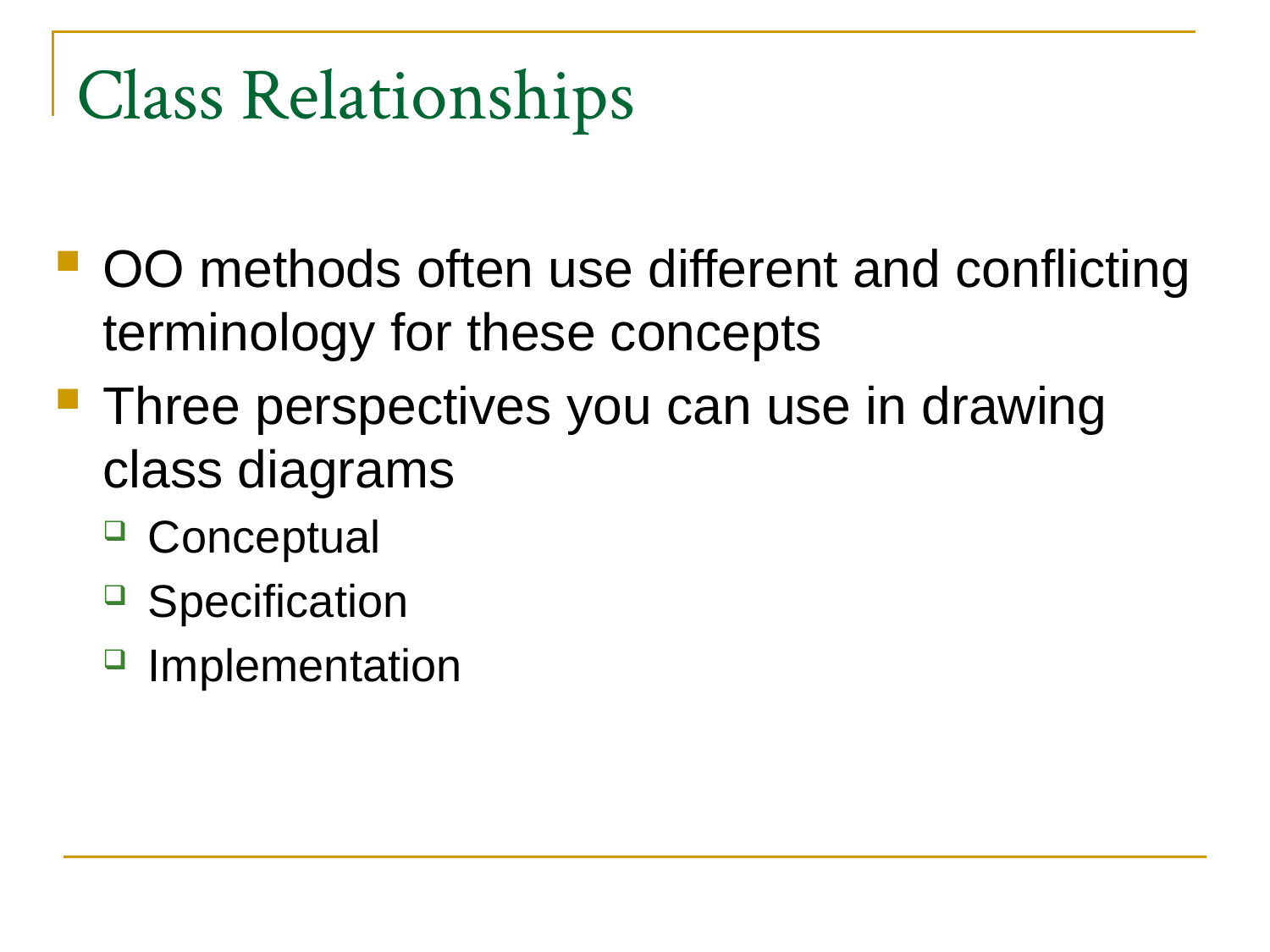

# Class Relationships
OO methods often use different and conflicting terminology for these concepts
Three perspectives you can use in drawing class diagrams
Conceptual
Specification
Implementation